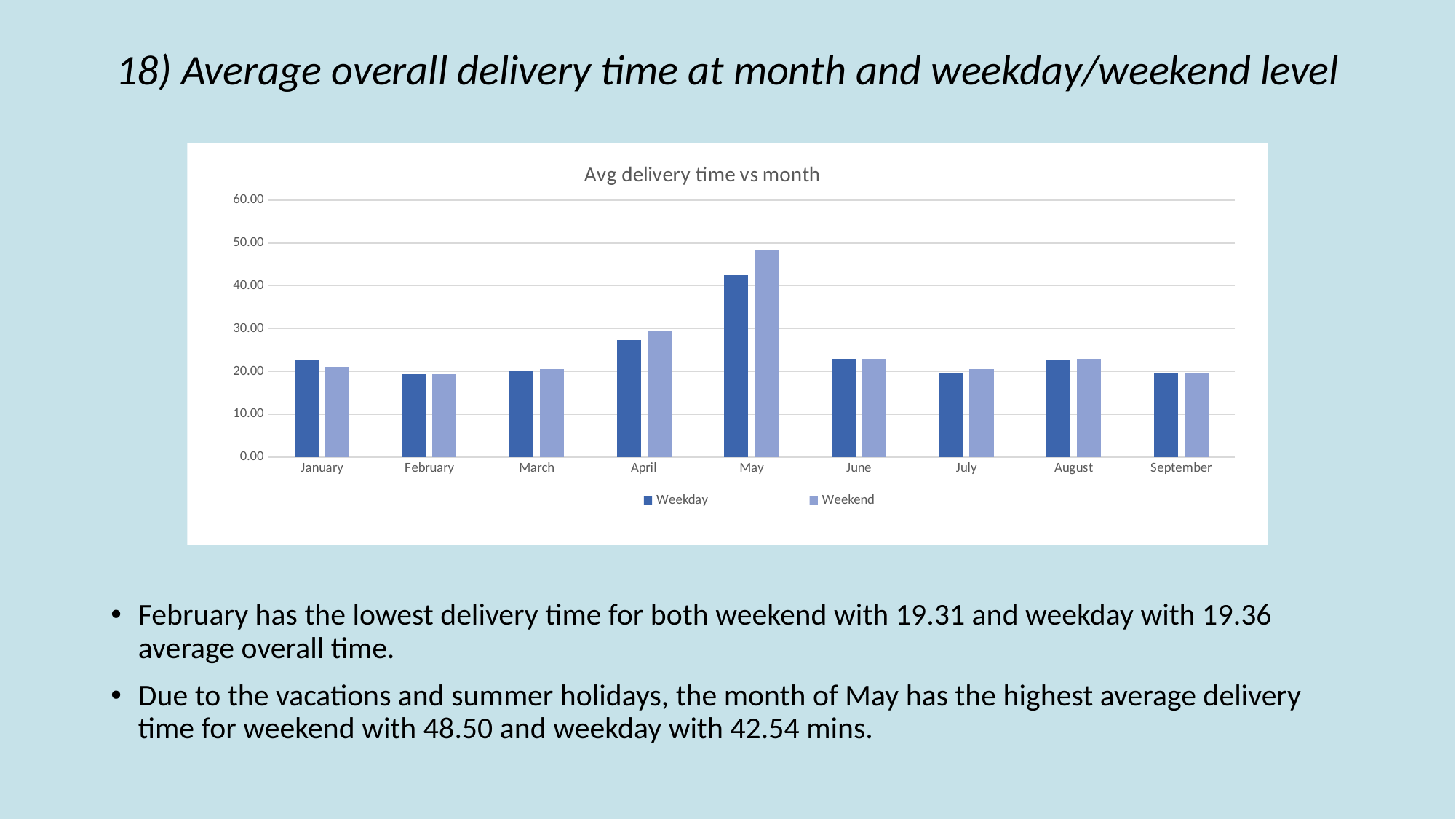

# 18) Average overall delivery time at month and weekday/weekend level

### Chart: Avg delivery time vs month

| Category | Weekday | Weekend |
|---|---|---|
| January | 22.66163899127662 | 21.16021711369254 |
| February | 19.36444536408306 | 19.305897435710694 |
| March | 20.187694992007156 | 20.544890077444748 |
| April | 27.370356943569863 | 29.395614034820984 |
| May | 42.53516347924297 | 48.49563586098993 |
| June | 22.910558659126774 | 22.89006223238933 |
| July | 19.57200726604391 | 20.540946502096226 |
| August | 22.61132315533655 | 22.890592829217187 |
| September | 19.58022579926926 | 19.64021884170387 |
February has the lowest delivery time for both weekend with 19.31 and weekday with 19.36 average overall time.
Due to the vacations and summer holidays, the month of May has the highest average delivery time for weekend with 48.50 and weekday with 42.54 mins.